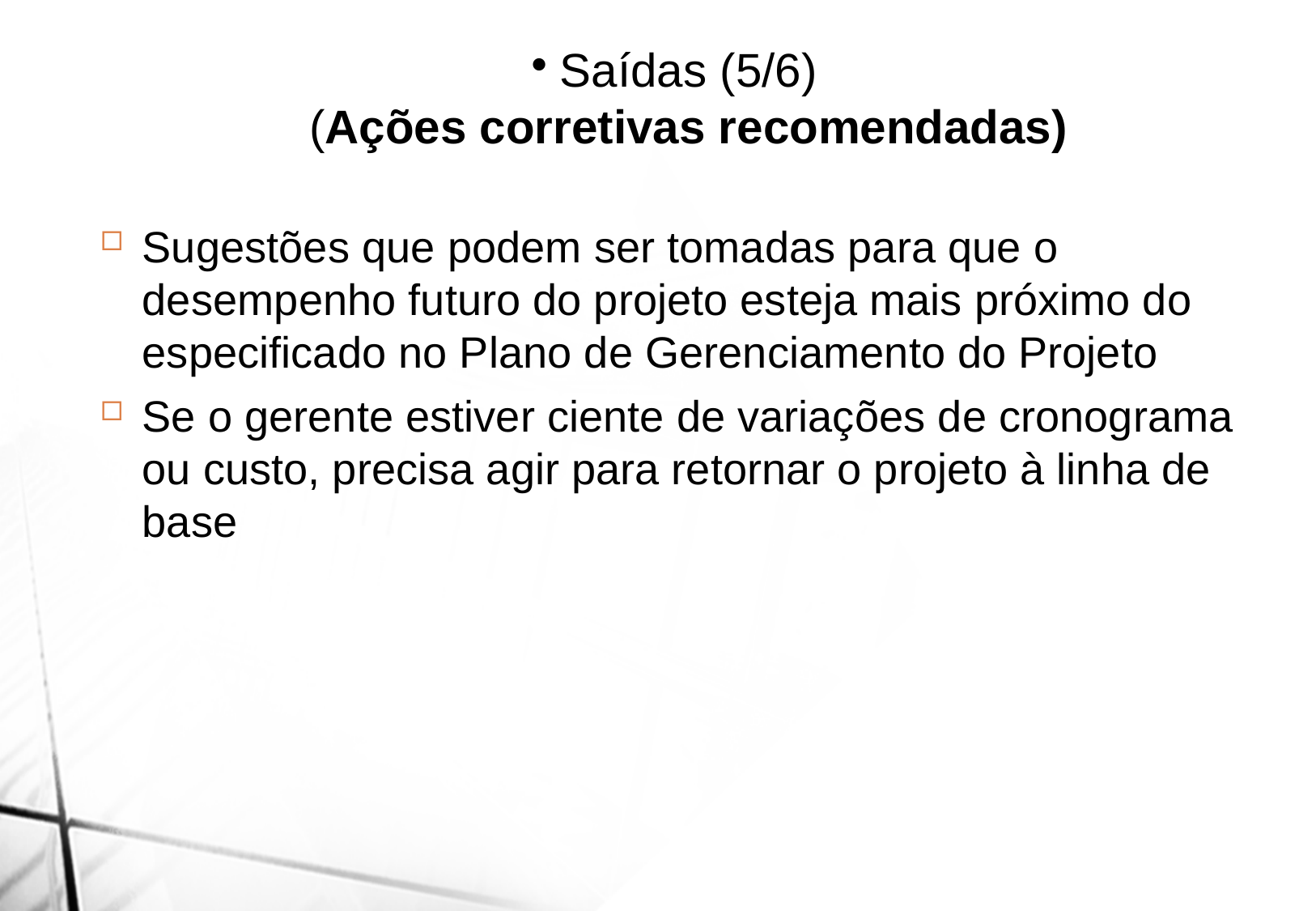

Saídas (5/6)
(Ações corretivas recomendadas)
Sugestões que podem ser tomadas para que o desempenho futuro do projeto esteja mais próximo do especificado no Plano de Gerenciamento do Projeto
Se o gerente estiver ciente de variações de cronograma ou custo, precisa agir para retornar o projeto à linha de base